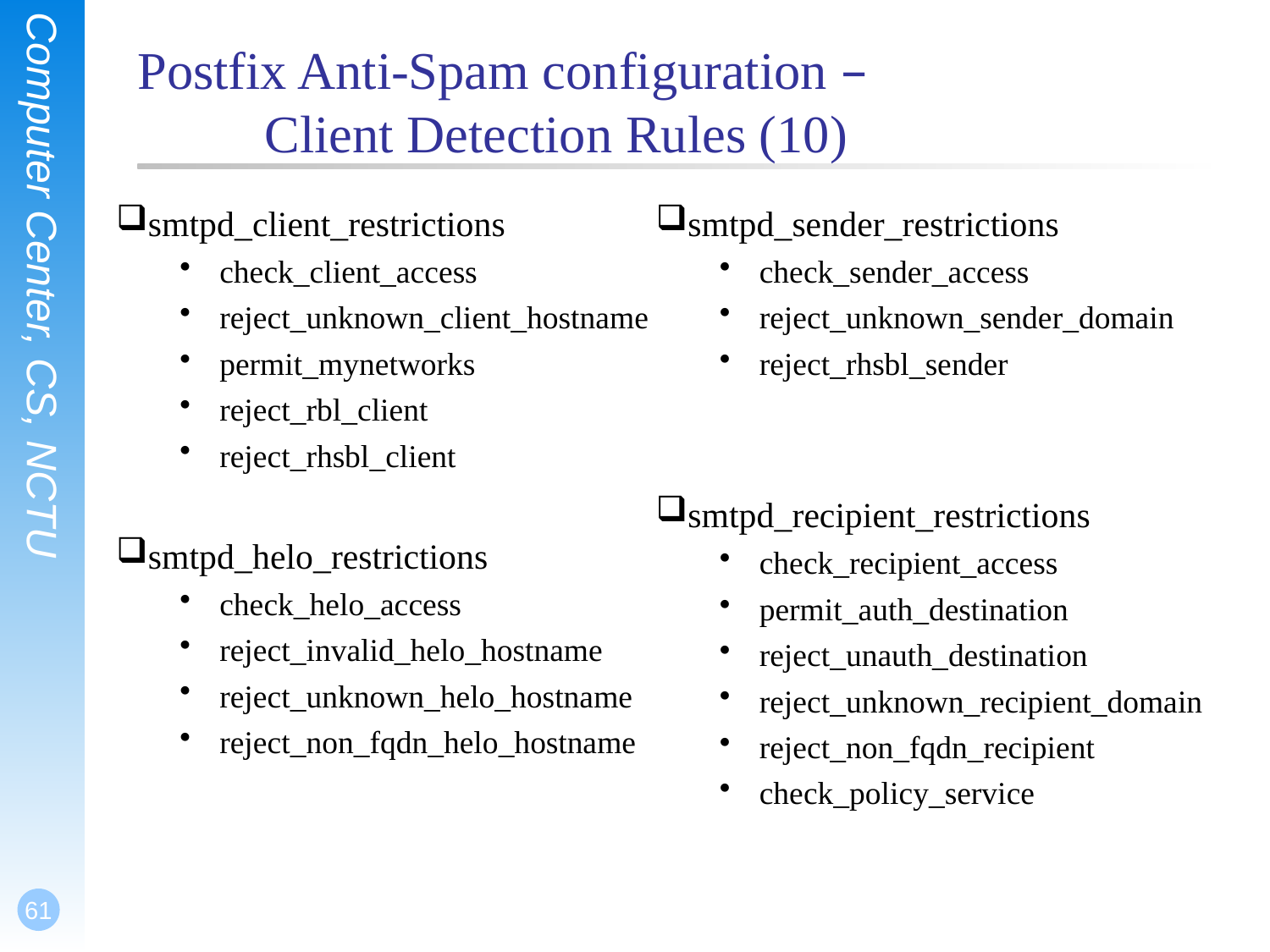

# Postfix Anti-Spam configuration – Client Detection Rules (10)
smtpd_client_restrictions
check_client_access
reject_unknown_client_hostname
permit_mynetworks
reject_rbl_client
reject_rhsbl_client

smtpd_helo_restrictions
check_helo_access
reject_invalid_helo_hostname
reject_unknown_helo_hostname
reject_non_fqdn_helo_hostname
smtpd_sender_restrictions
check_sender_access
reject_unknown_sender_domain
reject_rhsbl_sender

smtpd_recipient_restrictions
check_recipient_access
permit_auth_destination
reject_unauth_destination
reject_unknown_recipient_domain
reject_non_fqdn_recipient
check_policy_service